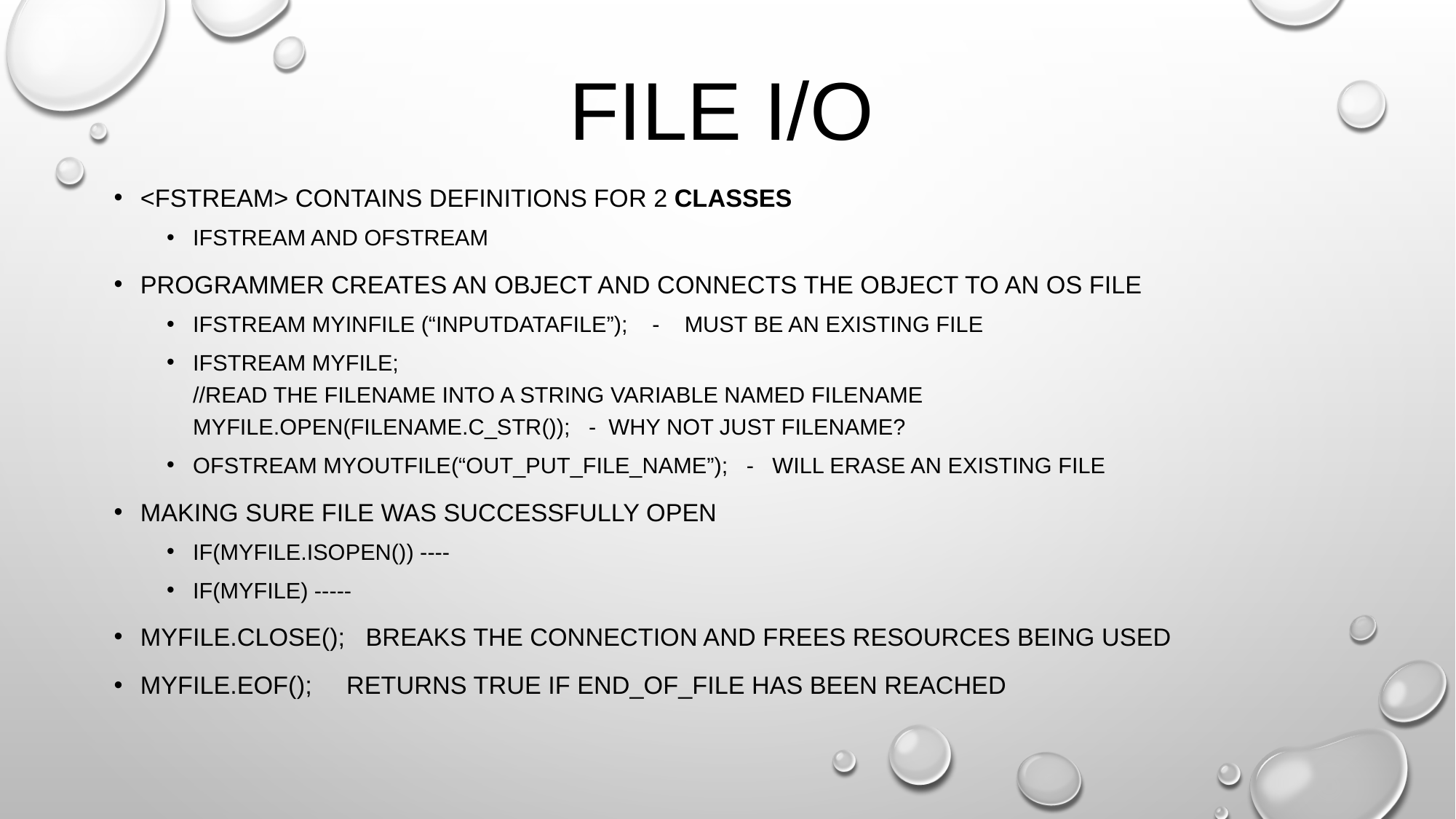

# File I/O
<fstream> contains definitions for 2 classes
Ifstream and ofstream
Programmer creates an object and connects the object to an OS file
Ifstream myinfile (“inputDataFile”);    -    must be an existing file
Ifstream myfile;
//read the filename into a string variable named filename
myfile.open(filename.c_str());   -  why not just filename?
Ofstream myoutfile(“out_put_file_name”);   -   will erase an existing file
Making sure file was successfully open
If(myfile.isopen()) ----
If(Myfile) -----
Myfile.close();   breaks the connection and frees resources being used
Myfile.eof();     returns true if end_of_file has been reached